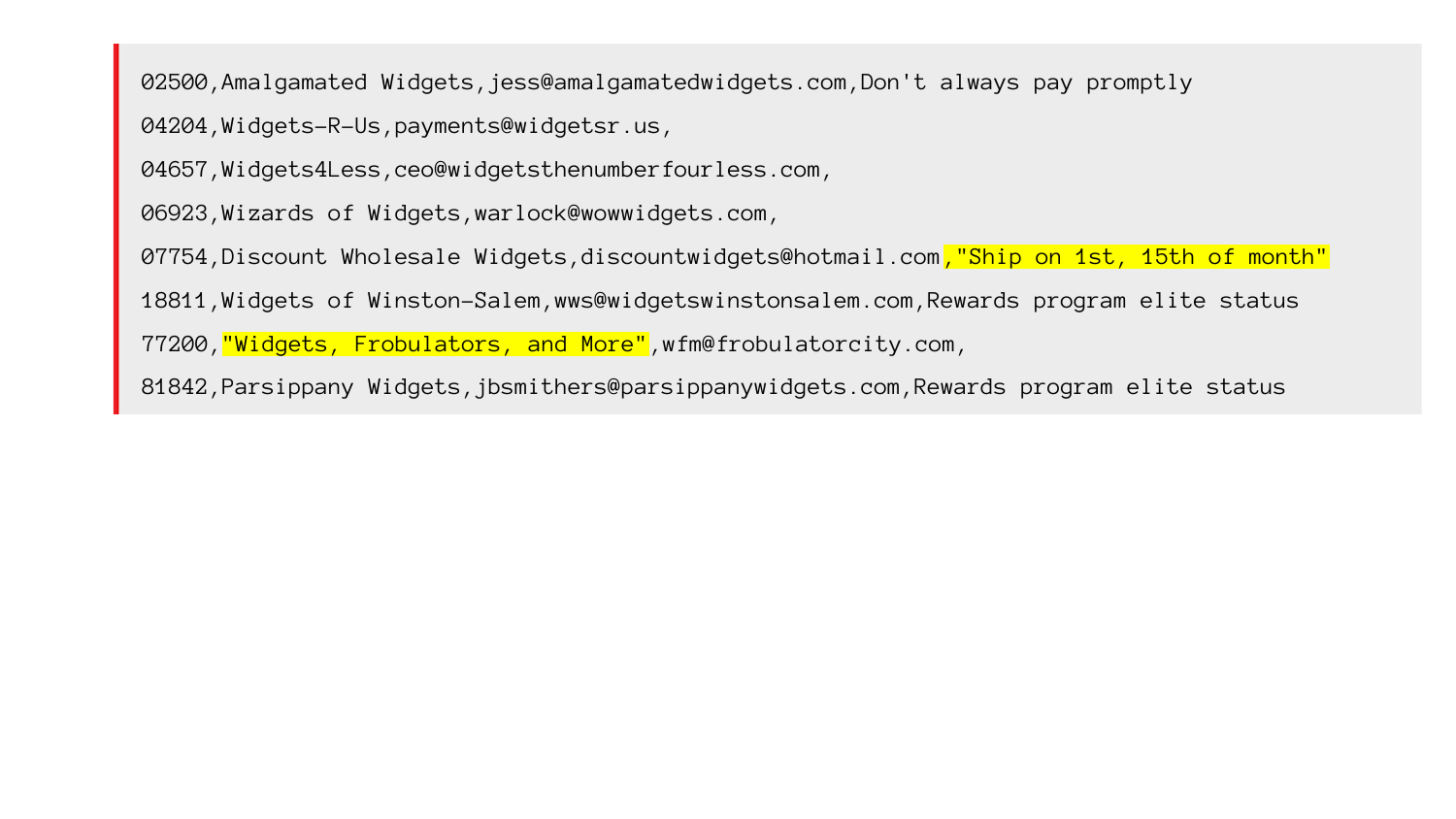

02500,Amalgamated Widgets,jess@amalgamatedwidgets.com,Don't always pay promptly
04204,Widgets-R-Us,payments@widgetsr.us,
04657,Widgets4Less,ceo@widgetsthenumberfourless.com,
06923,Wizards of Widgets,warlock@wowwidgets.com,
07754,Discount Wholesale Widgets,discountwidgets@hotmail.com,"Ship on 1st, 15th of month"
18811,Widgets of Winston-Salem,wws@widgetswinstonsalem.com,Rewards program elite status
77200,"Widgets, Frobulators, and More",wfm@frobulatorcity.com,
81842,Parsippany Widgets,jbsmithers@parsippanywidgets.com,Rewards program elite status